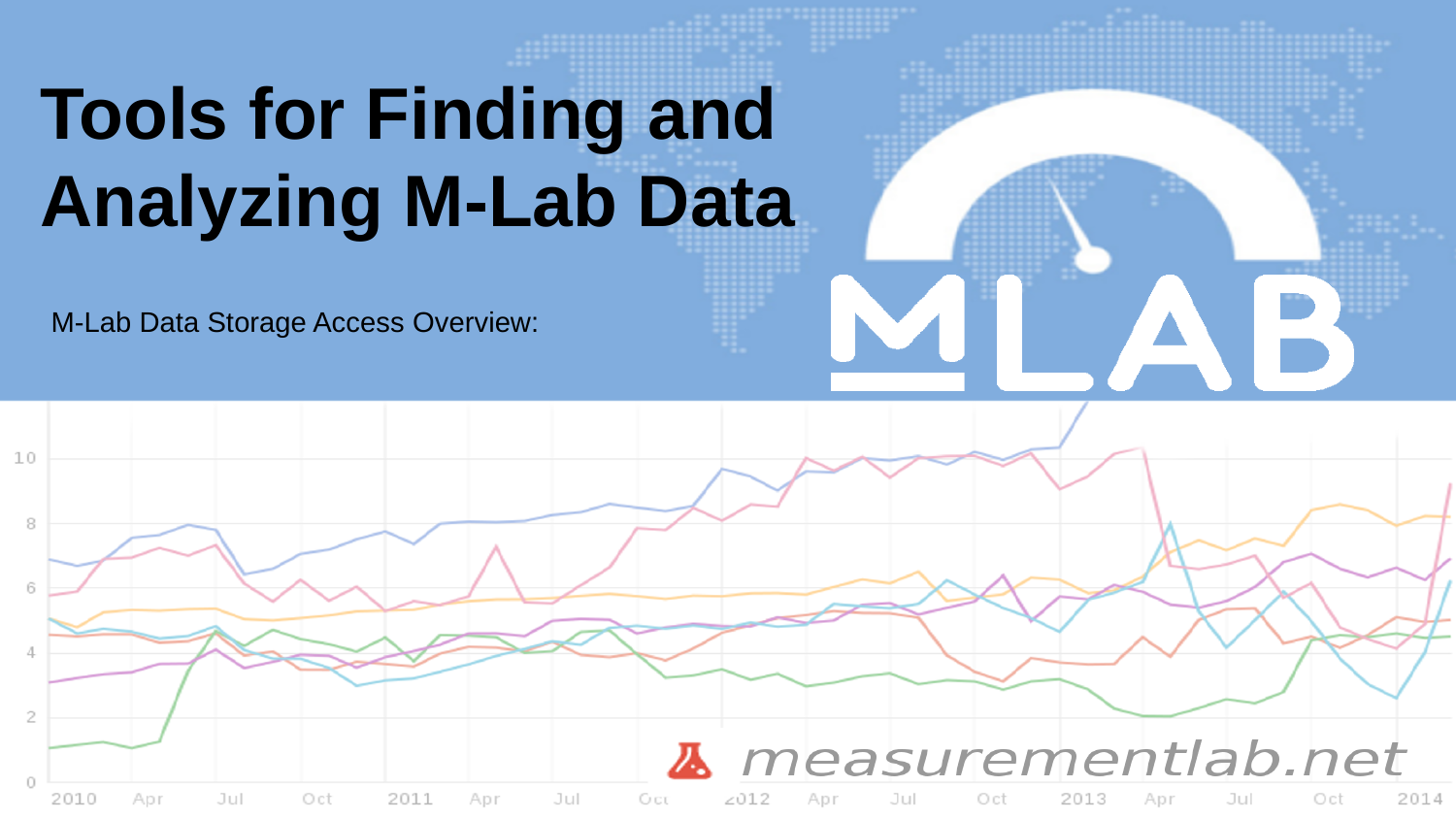

Tools for Finding and Analyzing M-Lab Data
M-Lab Data Storage Access Overview: